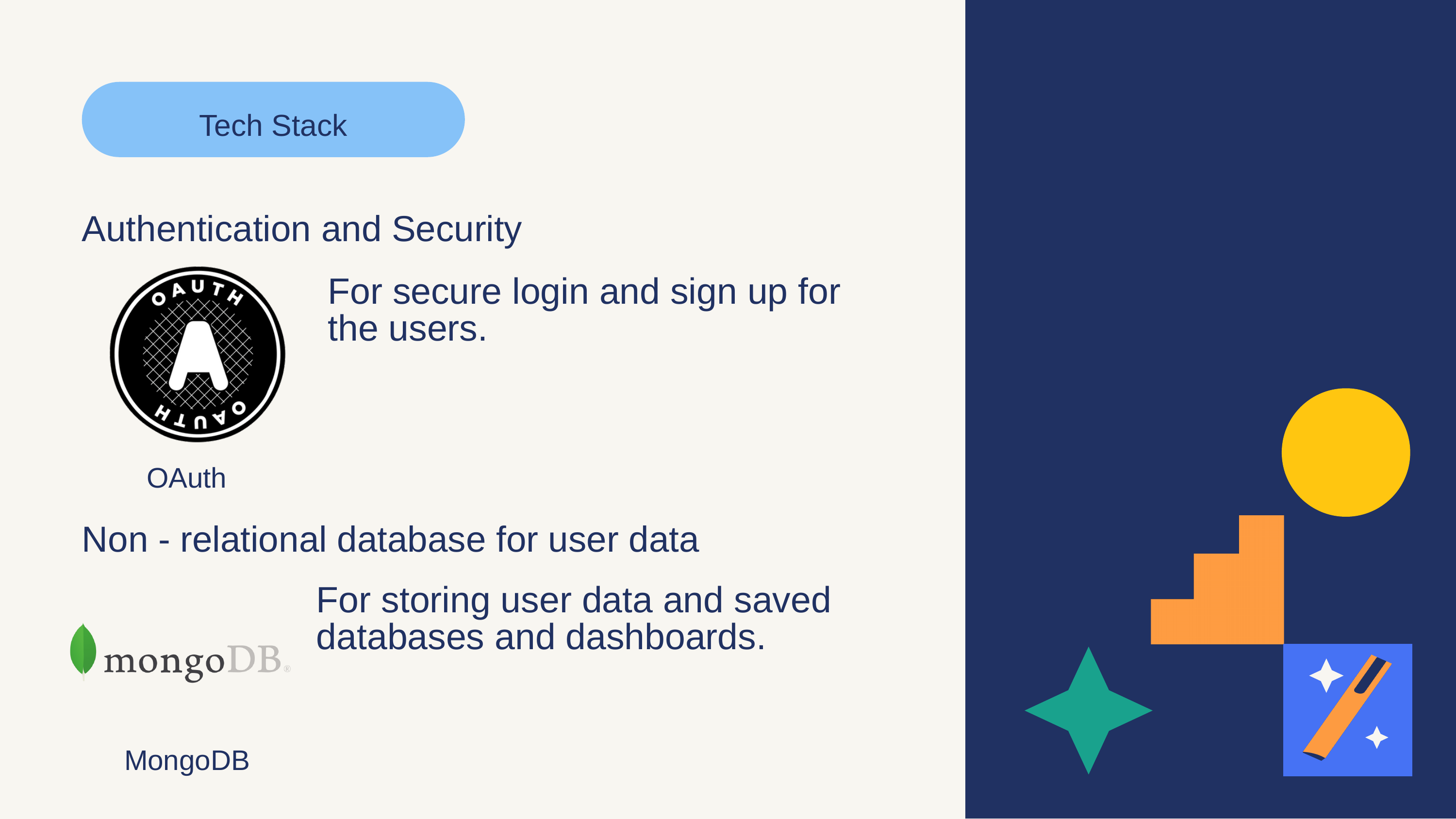

Tech Stack
Authentication and Security

For secure login and sign up for
the users.

OAuth
Non - relational database for user data

For storing user data and saved
databases and dashboards.

MongoDB